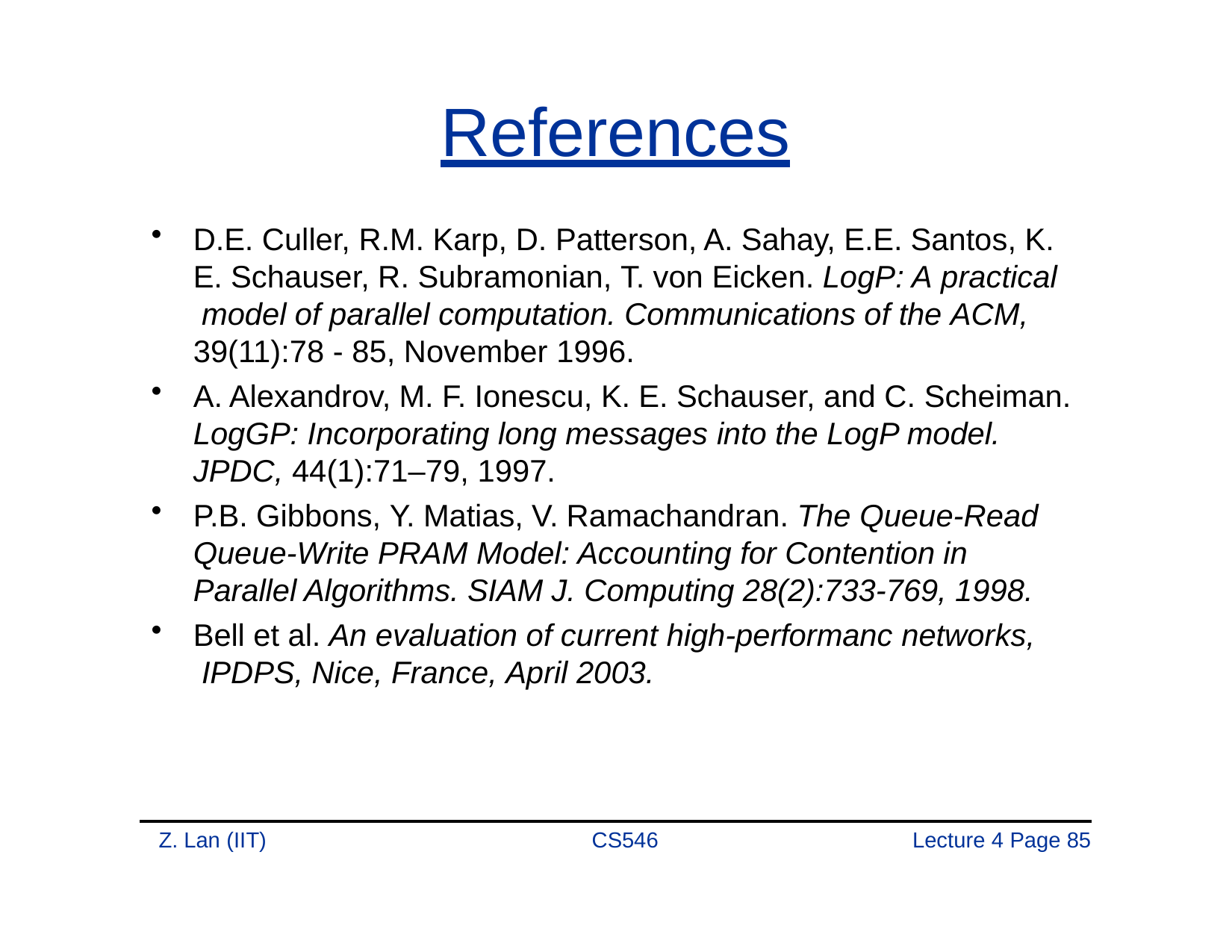

# References
D.E. Culler, R.M. Karp, D. Patterson, A. Sahay, E.E. Santos, K.
E. Schauser, R. Subramonian, T. von Eicken. LogP: A practical  model of parallel computation. Communications of the ACM,  39(11):78 - 85, November 1996.
A. Alexandrov, M. F. Ionescu, K. E. Schauser, and C. Scheiman.  LogGP: Incorporating long messages into the LogP model.  JPDC, 44(1):71–79, 1997.
P.B. Gibbons, Y. Matias, V. Ramachandran. The Queue-Read  Queue-Write PRAM Model: Accounting for Contention in  Parallel Algorithms. SIAM J. Computing 28(2):733-769, 1998.
Bell et al. An evaluation of current high-performanc networks,  IPDPS, Nice, France, April 2003.

Z. Lan (IIT)
CS546
Lecture 4 Page 85